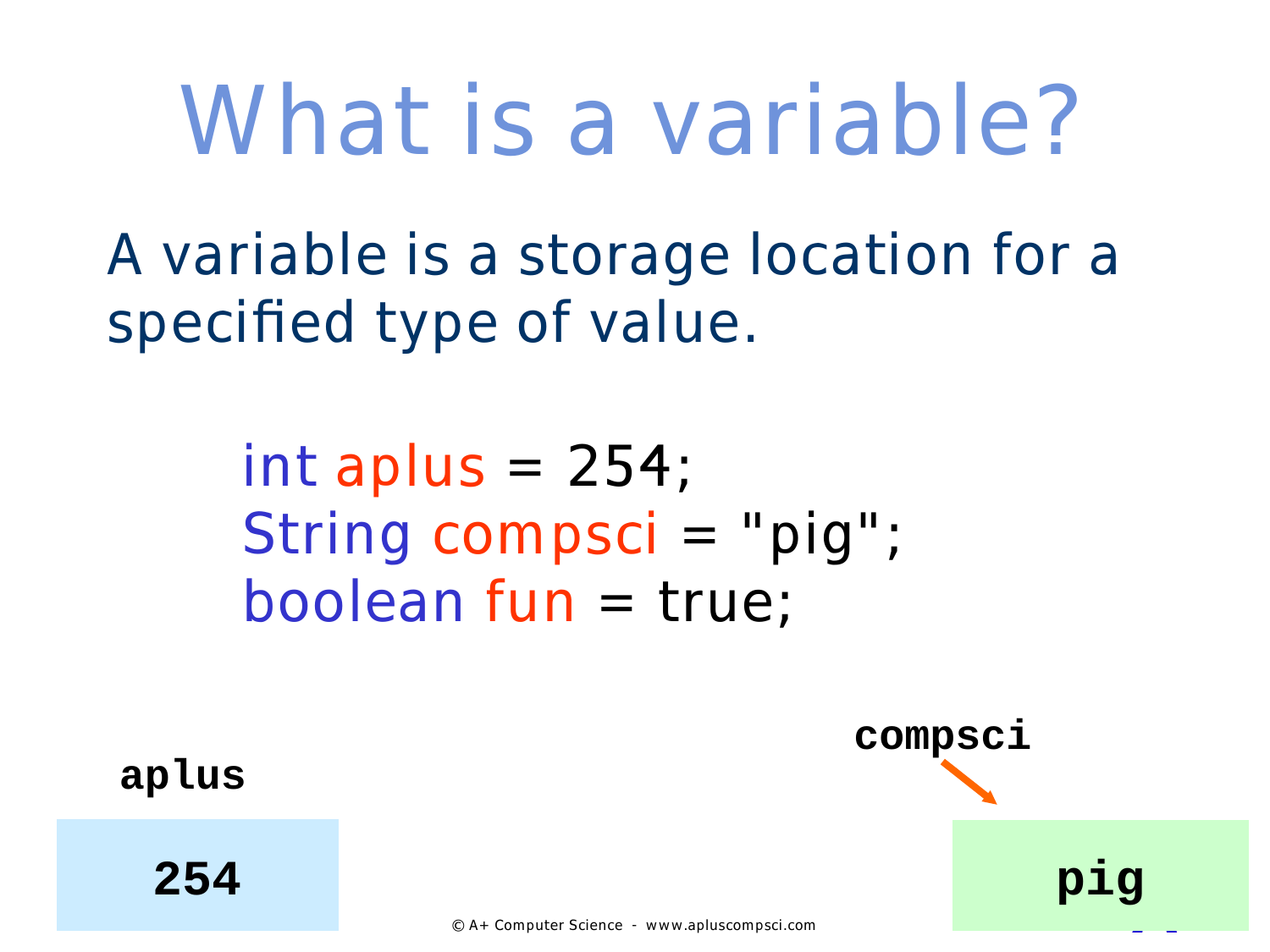

What is a variable?
A variable is a storage location for a
specified type of value.

 int aplus = 254;
 String compsci = "pig";
 boolean fun = true;

compsci
aplus

254
pig

© A+ Computer Science  -  www.apluscompsci.com